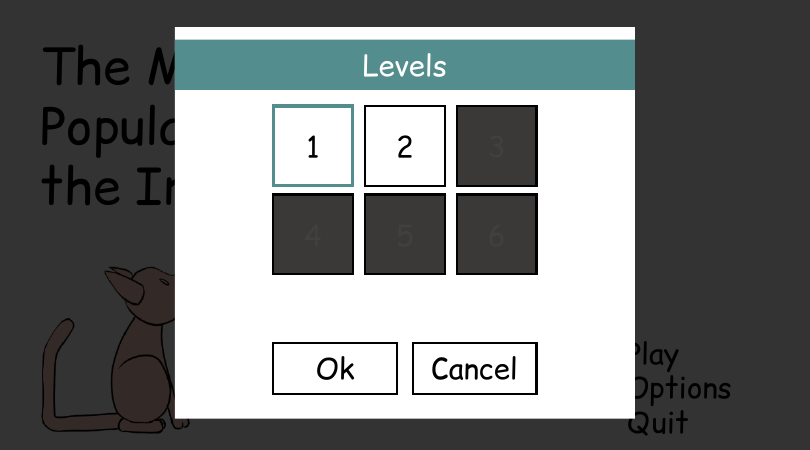

Levels
1

2
3
4
5
6
Ok
Cancel